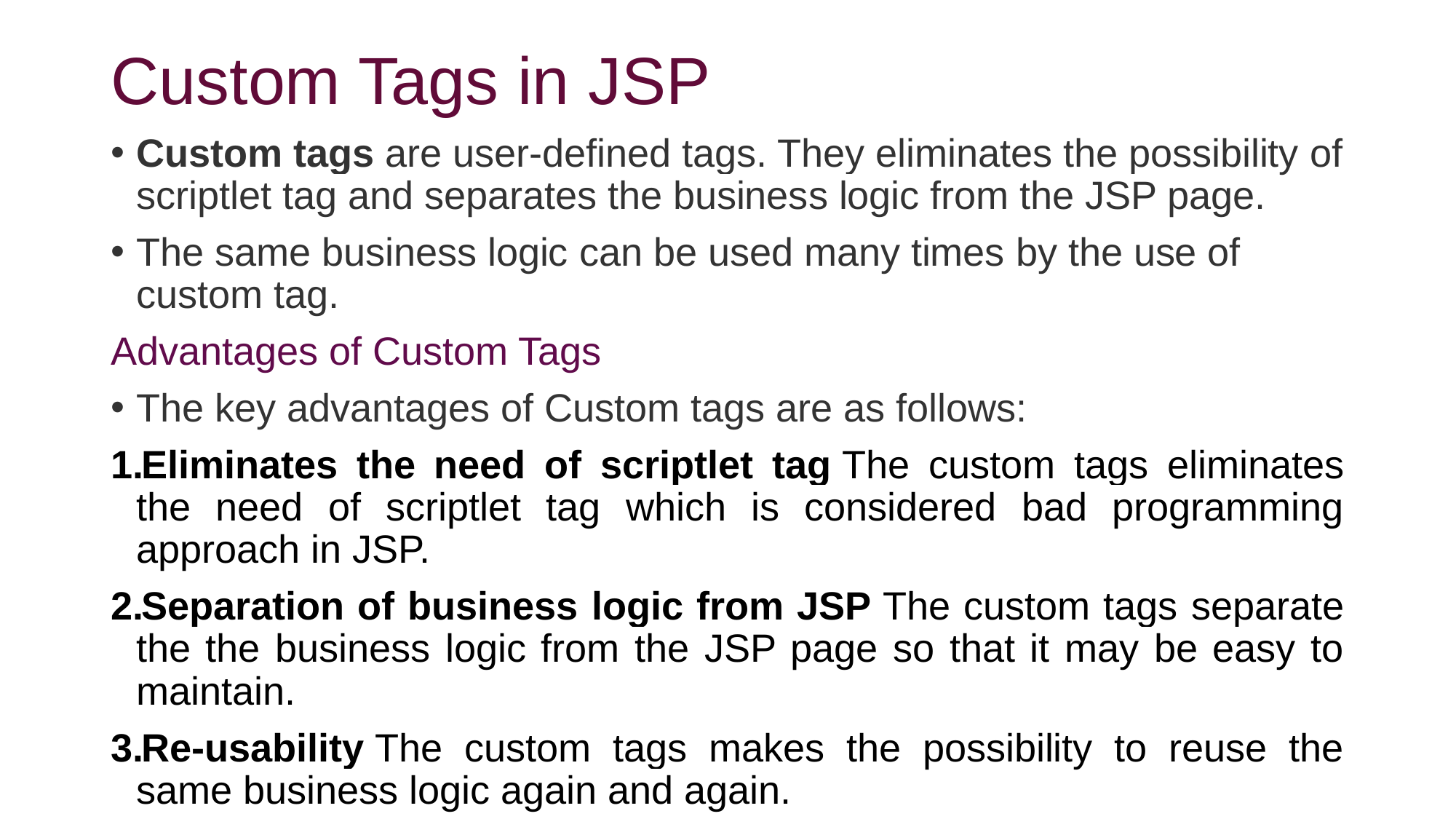

# Custom Tags in JSP
Custom tags are user-defined tags. They eliminates the possibility of scriptlet tag and separates the business logic from the JSP page.
The same business logic can be used many times by the use of custom tag.
Advantages of Custom Tags
The key advantages of Custom tags are as follows:
Eliminates the need of scriptlet tag The custom tags eliminates the need of scriptlet tag which is considered bad programming approach in JSP.
Separation of business logic from JSP The custom tags separate the the business logic from the JSP page so that it may be easy to maintain.
Re-usability The custom tags makes the possibility to reuse the same business logic again and again.